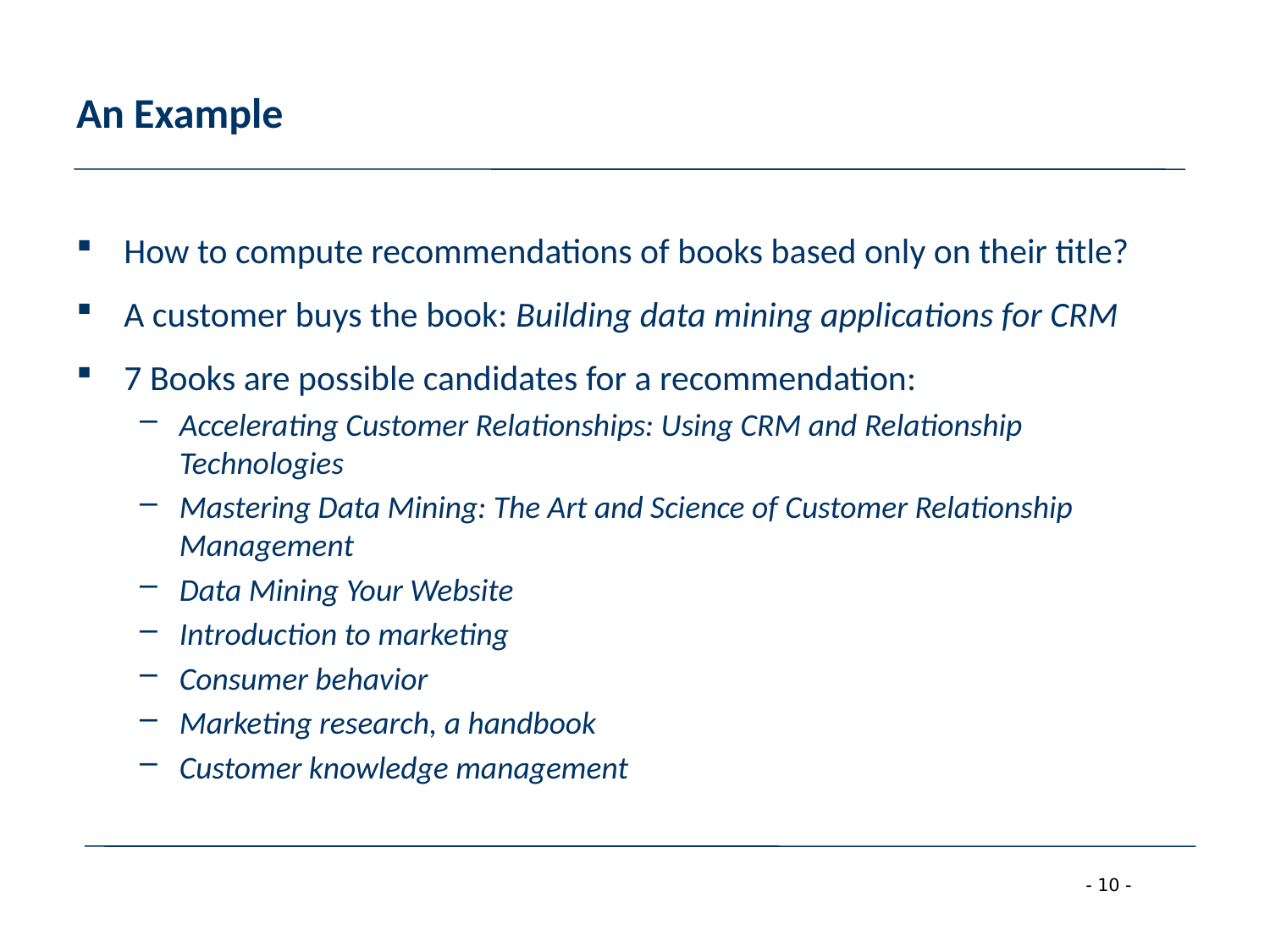

# An Example
How to compute recommendations of books based only on their title?
A customer buys the book: Building data mining applications for CRM
7 Books are possible candidates for a recommendation:
Accelerating Customer Relationships: Using CRM and Relationship Technologies
Mastering Data Mining: The Art and Science of Customer Relationship Management
Data Mining Your Website
Introduction to marketing
Consumer behavior
Marketing research, a handbook
Customer knowledge management